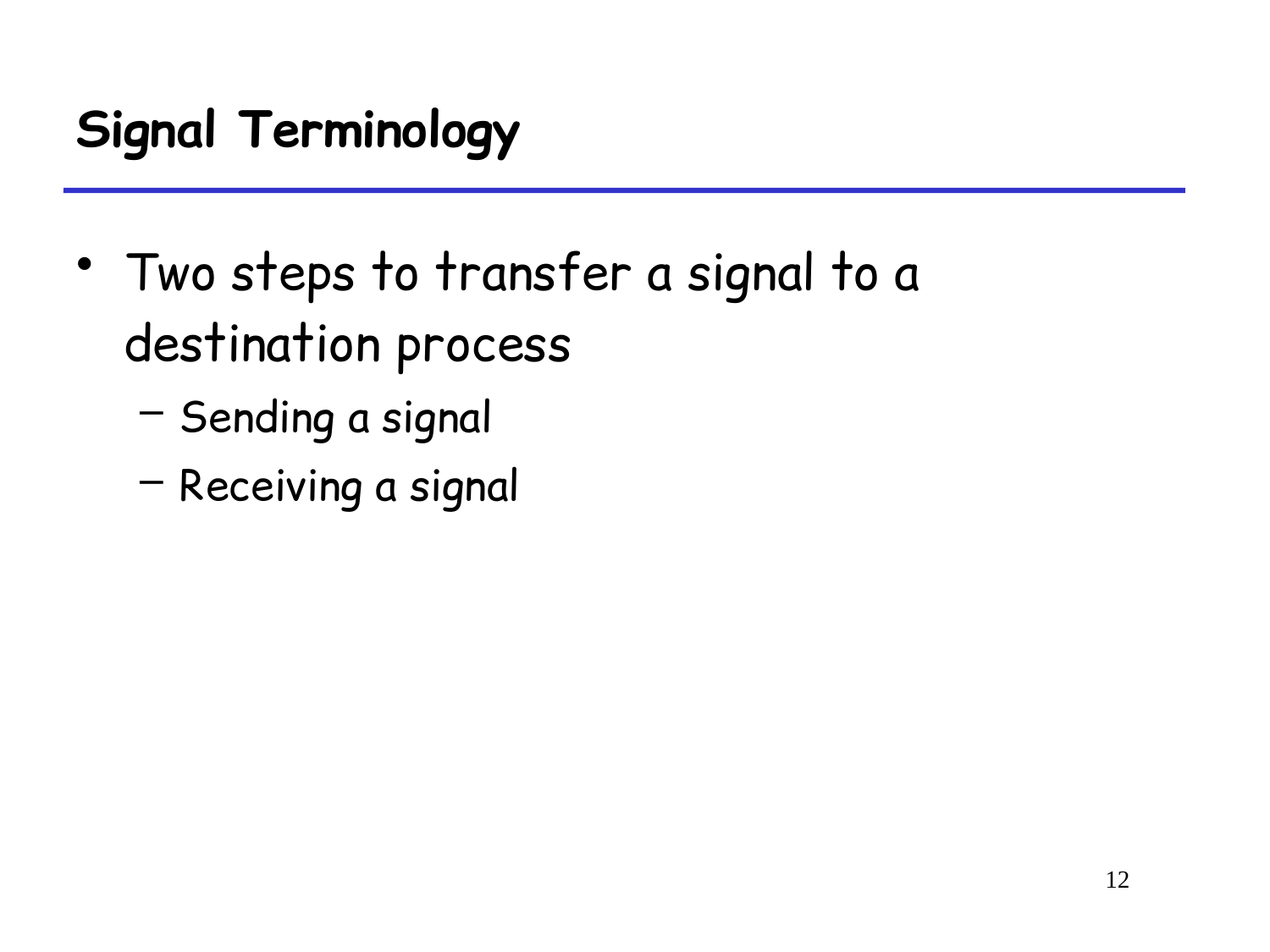

# Signal Terminology
Two steps to transfer a signal to a destination process
Sending a signal
Receiving a signal
12